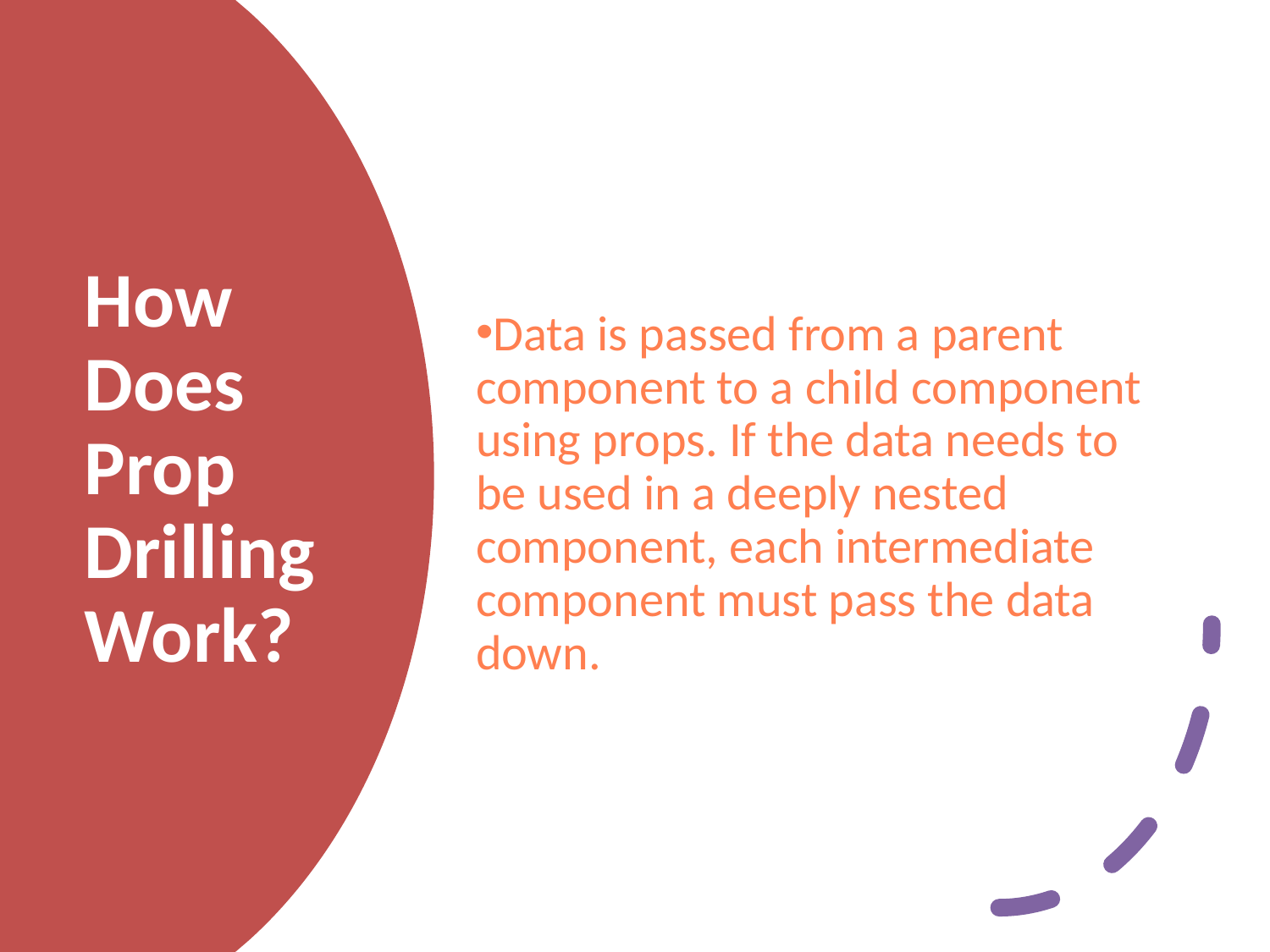

Data is passed from a parent component to a child component using props. If the data needs to be used in a deeply nested component, each intermediate component must pass the data down.
# How Does Prop Drilling Work?